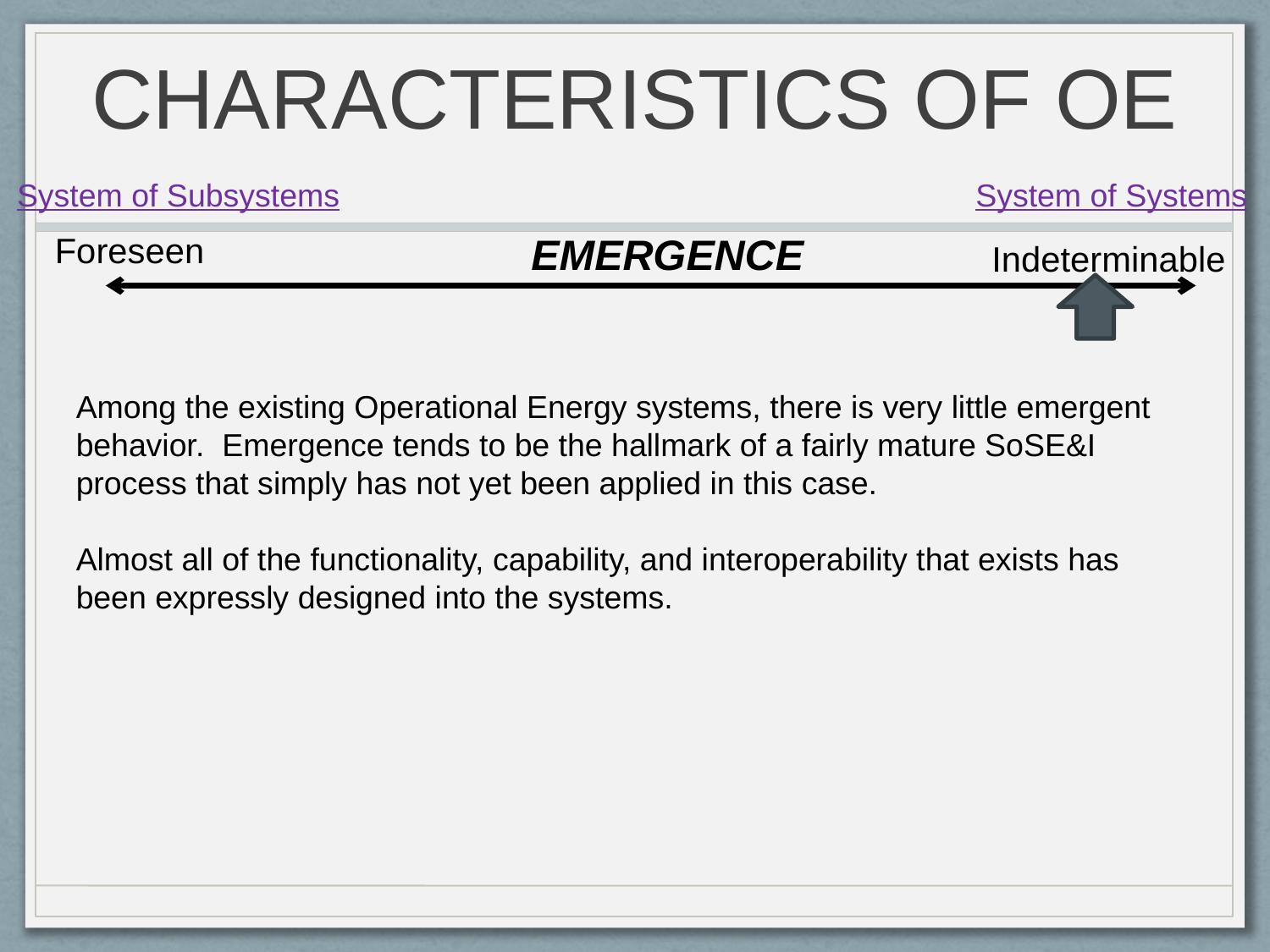

# CHARACTERISTICS OF OE
System of Subsystems
System of Systems
Foreseen
EMERGENCE
Indeterminable

Among the existing Operational Energy systems, there is very little emergent behavior.  Emergence tends to be the hallmark of a fairly mature SoSE&I process that simply has not yet been applied in this case.

Almost all of the functionality, capability, and interoperability that exists has been expressly designed into the systems.